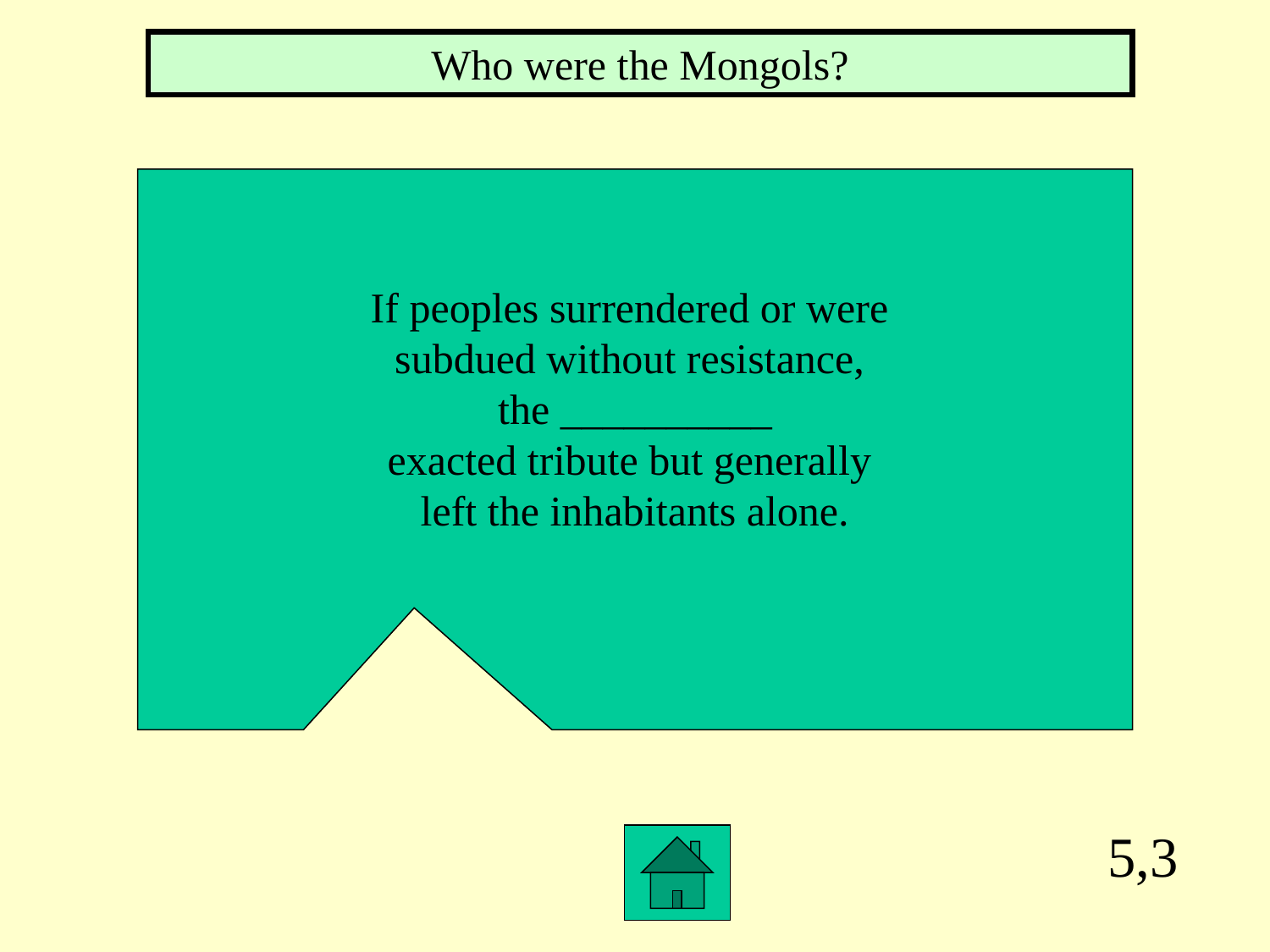

Who were the Mongols?
If peoples surrendered or were
subdued without resistance,
the __________
exacted tribute but generally
left the inhabitants alone.

5,3